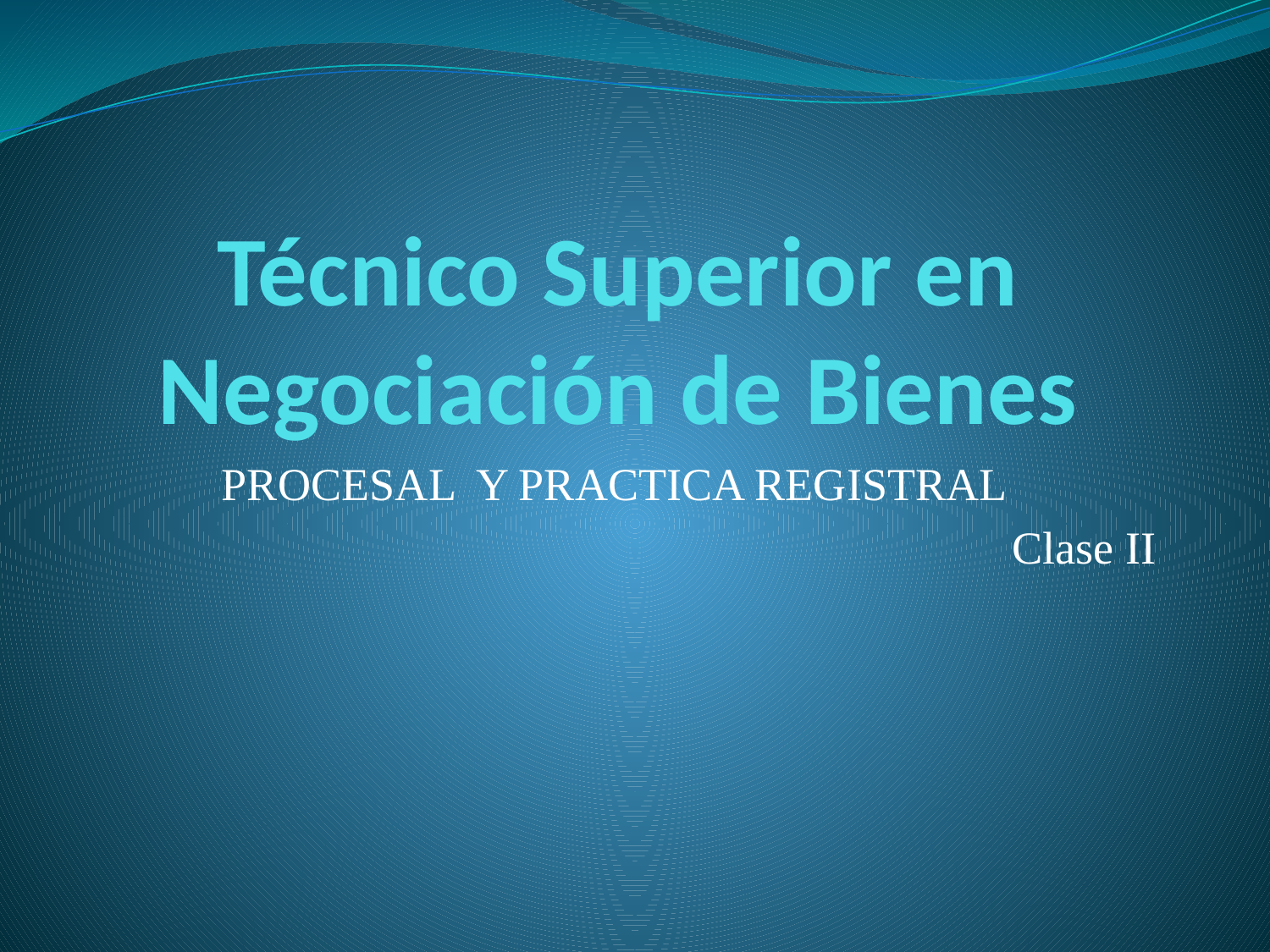

# Técnico Superior en Negociación de Bienes
PROCESAL  Y PRACTICA REGISTRAL
Clase II